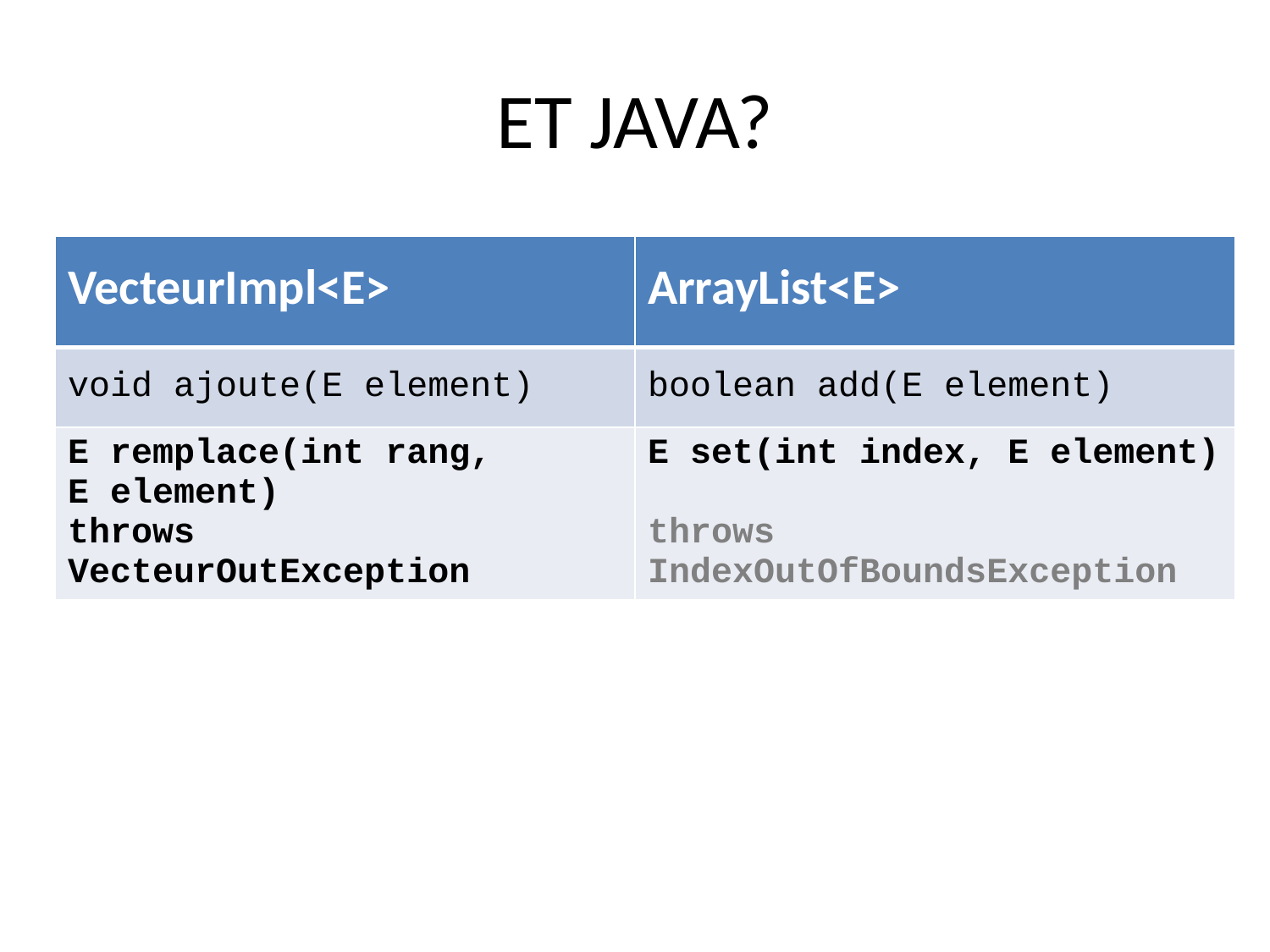

# ET JAVA?
| VecteurImpl<E> | ArrayList<E> |
| --- | --- |
| void ajoute(E element) | boolean add(E element) |
| E remplace(int rang, E element) throws VecteurOutException | E set(int index, E element) throws IndexOutOfBoundsException |